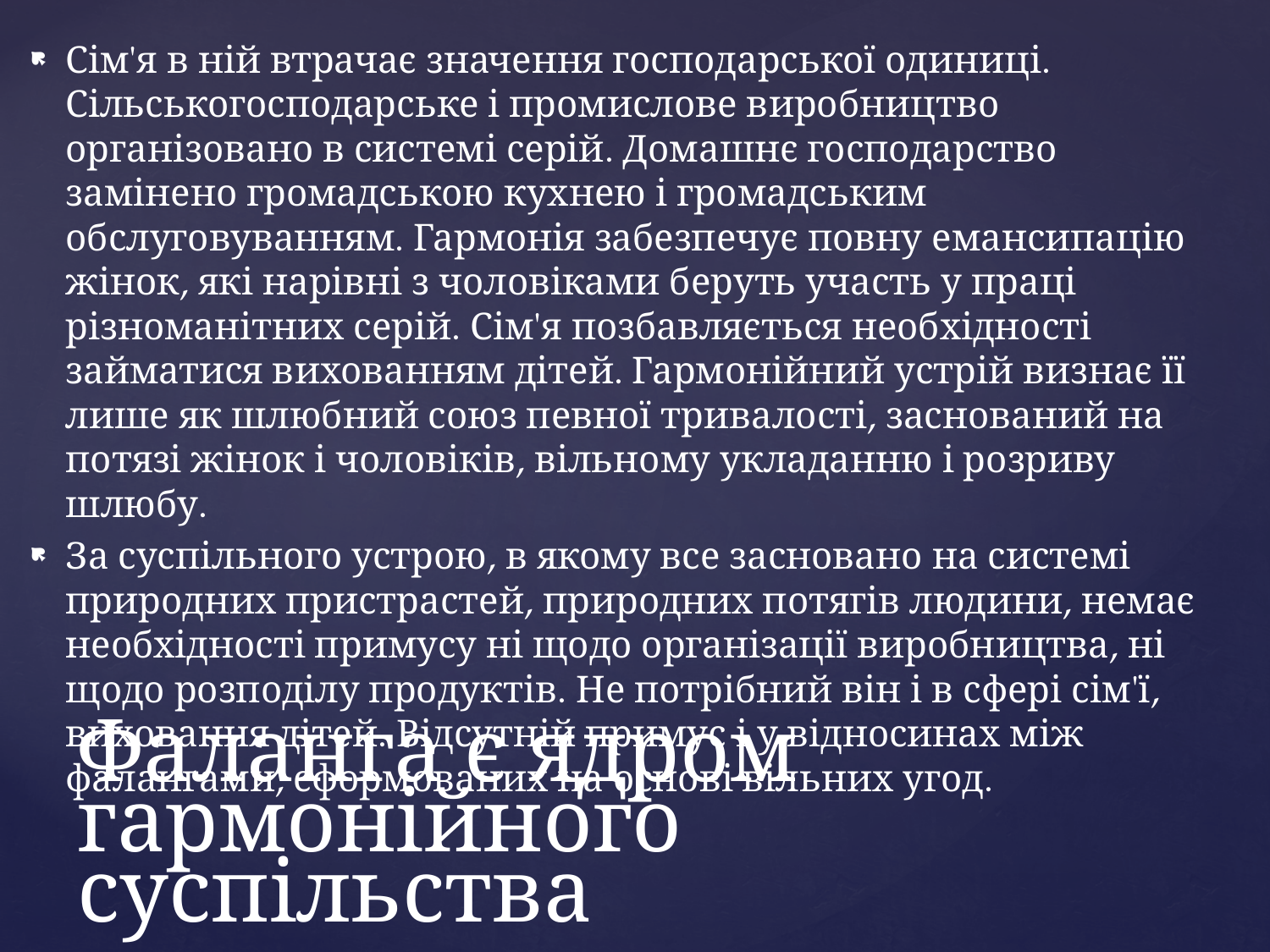

Сім'я в ній втрачає значення госпо­дарської одиниці. Сільськогосподарське і промислове виробництво організовано в системі серій. Домашнє господарство замінено громадською кухнею і громадським обслуговуванням. Гармонія забезпечує повну емансипацію жінок, які нарівні з чо­ловіками беруть участь у праці різноманітних серій. Сім'я позбавляється необхід­ності займатися вихованням дітей. Гармонійний устрій визнає її лише як шлюбний союз певної тривалості, заснований на потязі жінок і чоловіків, вільному укладан­ню і розриву шлюбу.
За суспільного устрою, в якому все засновано на системі природних пристрастей, природних потягів людини, немає необхідності примусу ні щодо організації виробниц­тва, ні щодо розподілу продуктів. Не потрібний він і в сфері сім'ї, виховання дітей. Відсутній примус і у відносинах між фалангами, сформованих на основі вільних угод.
# Фаланга є ядром гармонійного суспільства